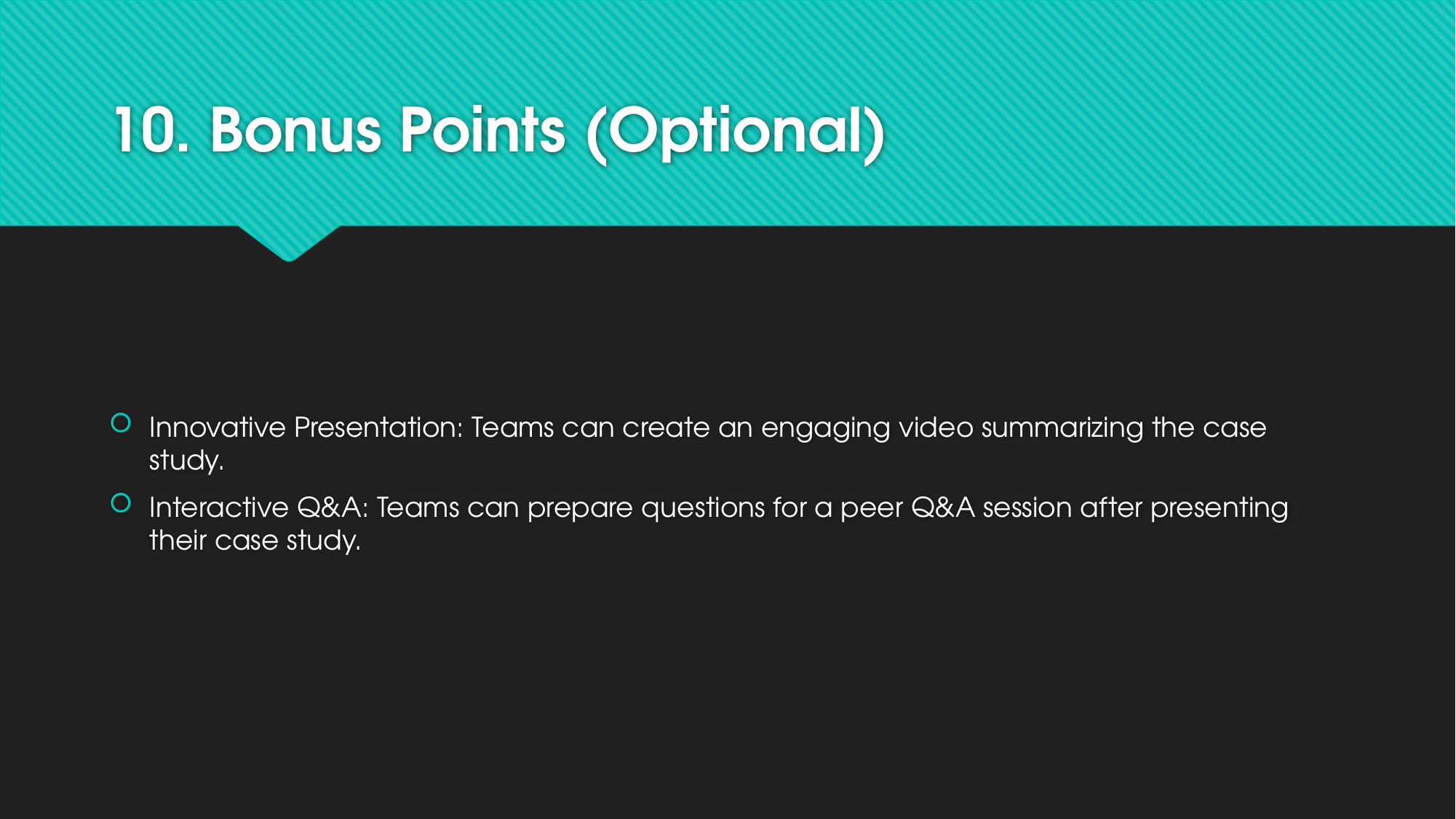

# 10. Bonus Points (Optional)
Innovative Presentation: Teams can create an engaging video summarizing the case study.
Interactive Q&A: Teams can prepare questions for a peer Q&A session after presenting their case study.